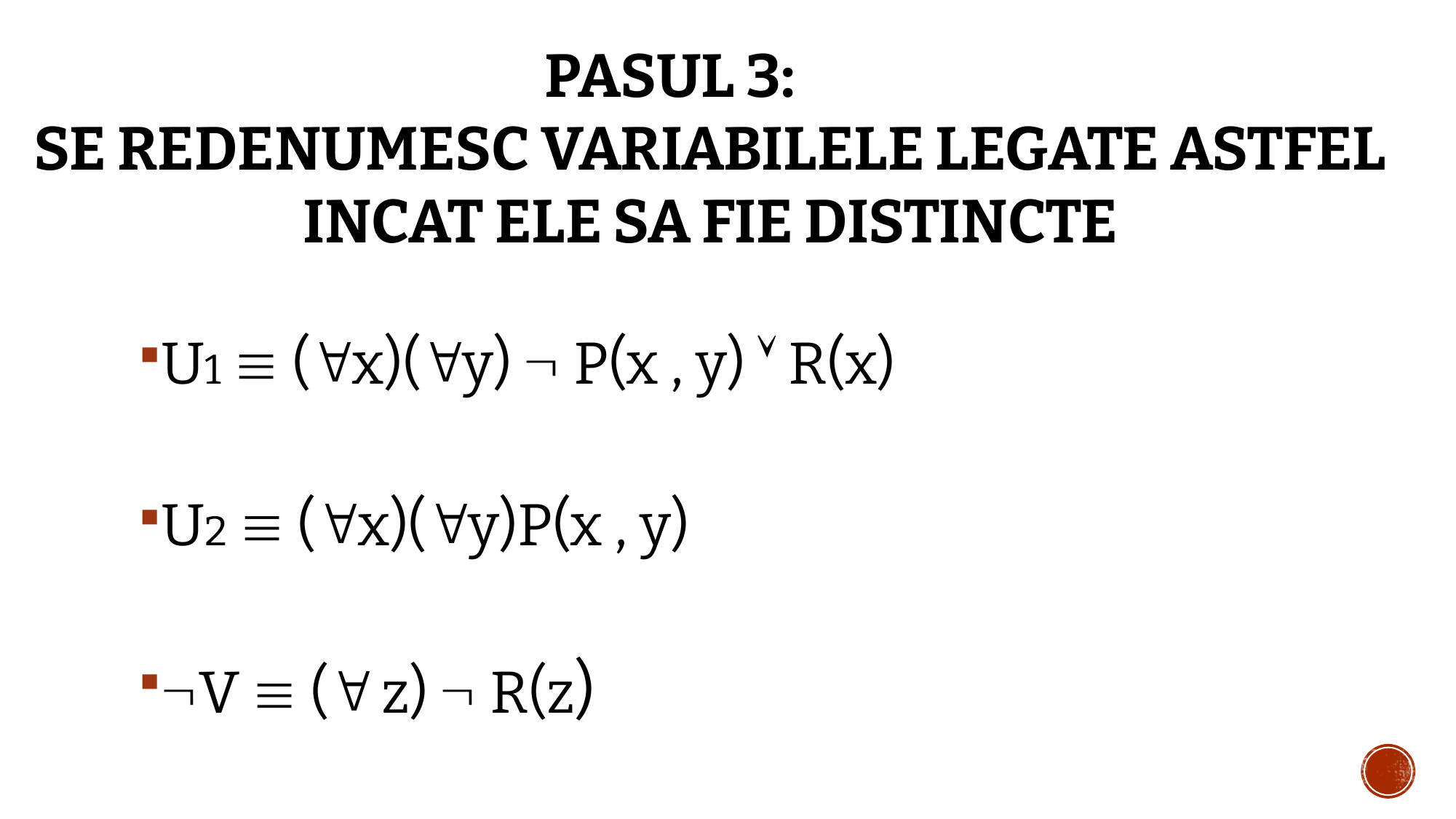

SE REDENUMESC VARIABILELE LEGATE ASTFEL INCAT ELE SA FIE DISTINCTE

   PASUL 3:

U1 ≡ (∀x)(∀y) ¬ P(x , y) ∨ R(x)

U2 ≡ (∀x)(∀y)P(x , y)

¬V ≡ (∀ z) ¬ R(z)